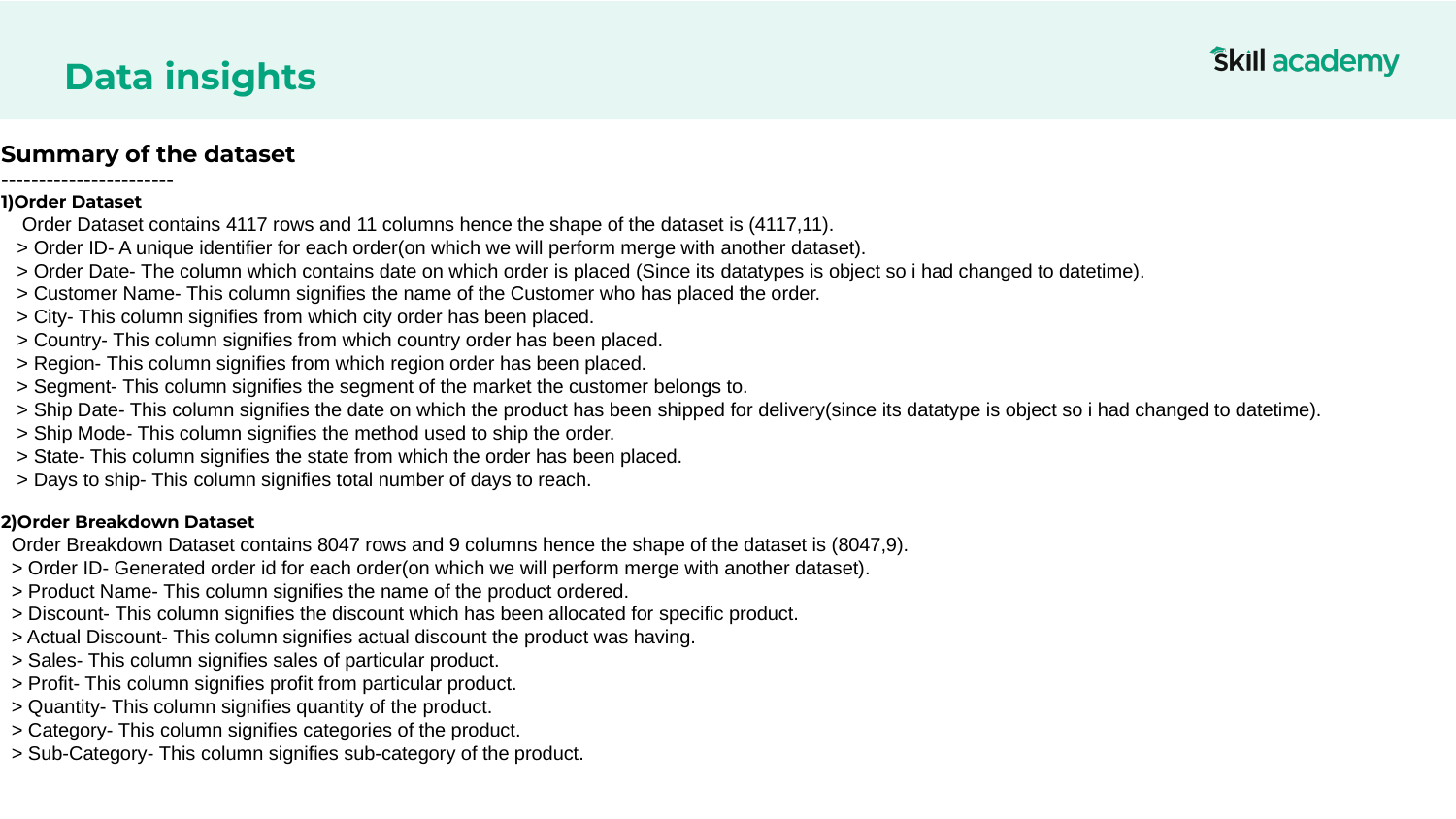

# Data insights
Summary of the dataset
-----------------------
1)Order Dataset
    Order Dataset contains 4117 rows and 11 columns hence the shape of the dataset is (4117,11).
   > Order ID- A unique identifier for each order(on which we will perform merge with another dataset).
   > Order Date- The column which contains date on which order is placed (Since its datatypes is object so i had changed to datetime).
   > Customer Name- This column signifies the name of the Customer who has placed the order.
   > City- This column signifies from which city order has been placed.
   > Country- This column signifies from which country order has been placed.
   > Region- This column signifies from which region order has been placed.
   > Segment- This column signifies the segment of the market the customer belongs to.
   > Ship Date- This column signifies the date on which the product has been shipped for delivery(since its datatype is object so i had changed to datetime).
   > Ship Mode- This column signifies the method used to ship the order.
   > State- This column signifies the state from which the order has been placed.
   > Days to ship- This column signifies total number of days to reach.

2)Order Breakdown Dataset
  Order Breakdown Dataset contains 8047 rows and 9 columns hence the shape of the dataset is (8047,9).
  > Order ID- Generated order id for each order(on which we will perform merge with another dataset).
  > Product Name- This column signifies the name of the product ordered.
  > Discount- This column signifies the discount which has been allocated for specific product.
  > Actual Discount- This column signifies actual discount the product was having.
  > Sales- This column signifies sales of particular product.
  > Profit- This column signifies profit from particular product.
  > Quantity- This column signifies quantity of the product.
  > Category- This column signifies categories of the product.
  > Sub-Category- This column signifies sub-category of the product.